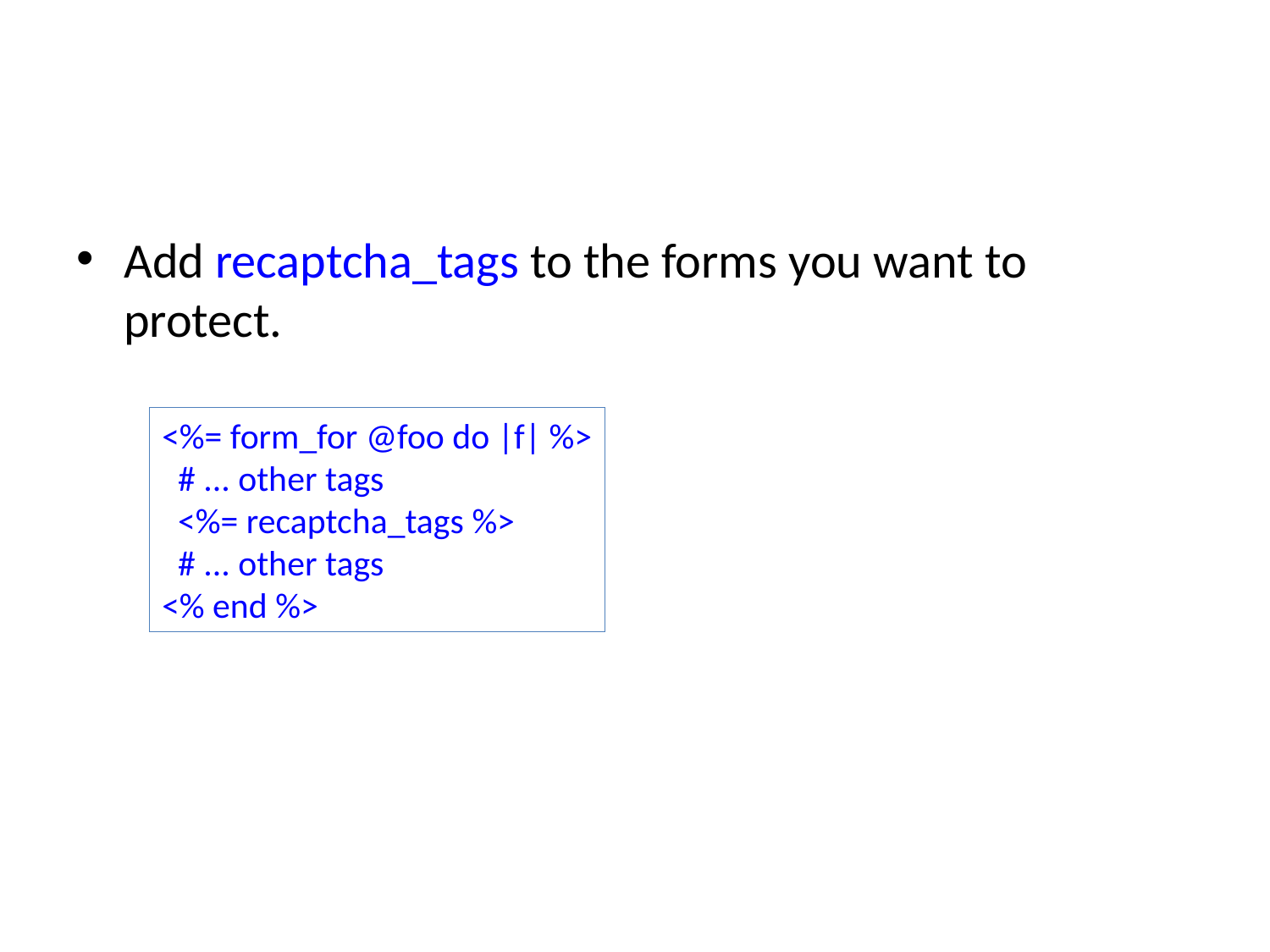

#
Add recaptcha_tags to the forms you want to protect.
<%= form_for @foo do |f| %>
  # ... other tags
  <%= recaptcha_tags %>
  # ... other tags
<% end %>